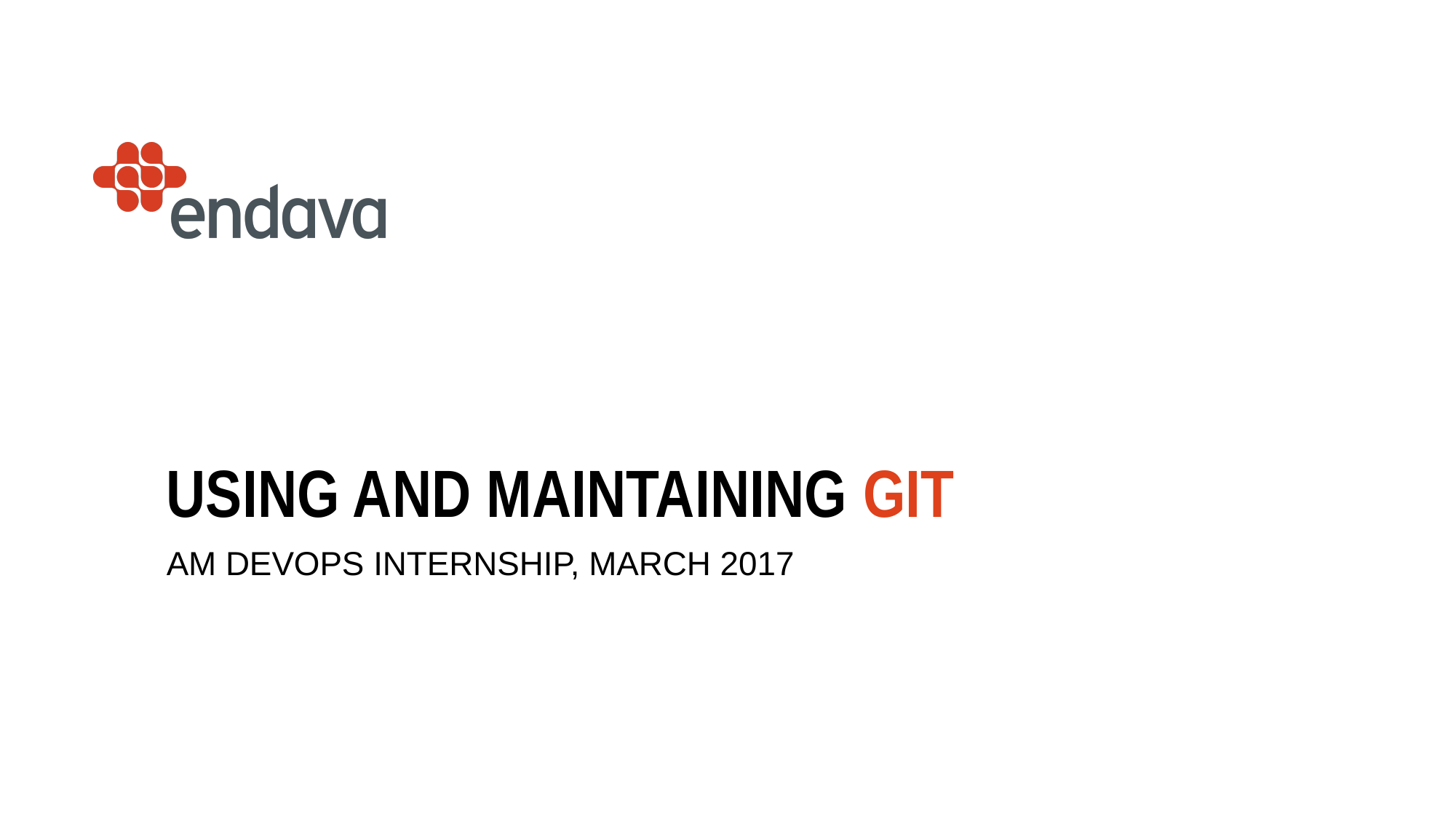

# Using and Maintaining GIT
AM DevOPS Internship, MARCH 2017